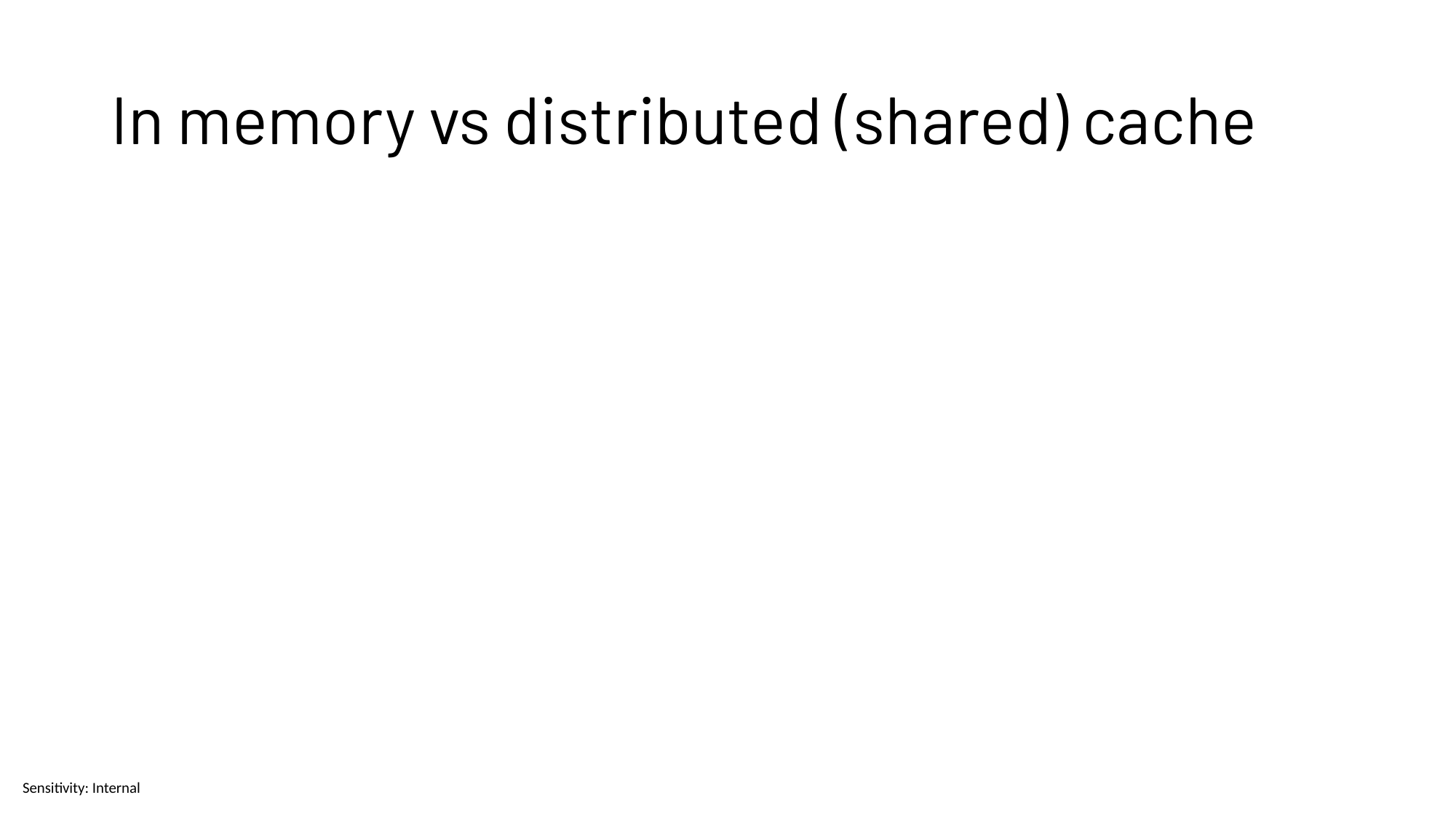

# In memory vs distributed (shared) cache